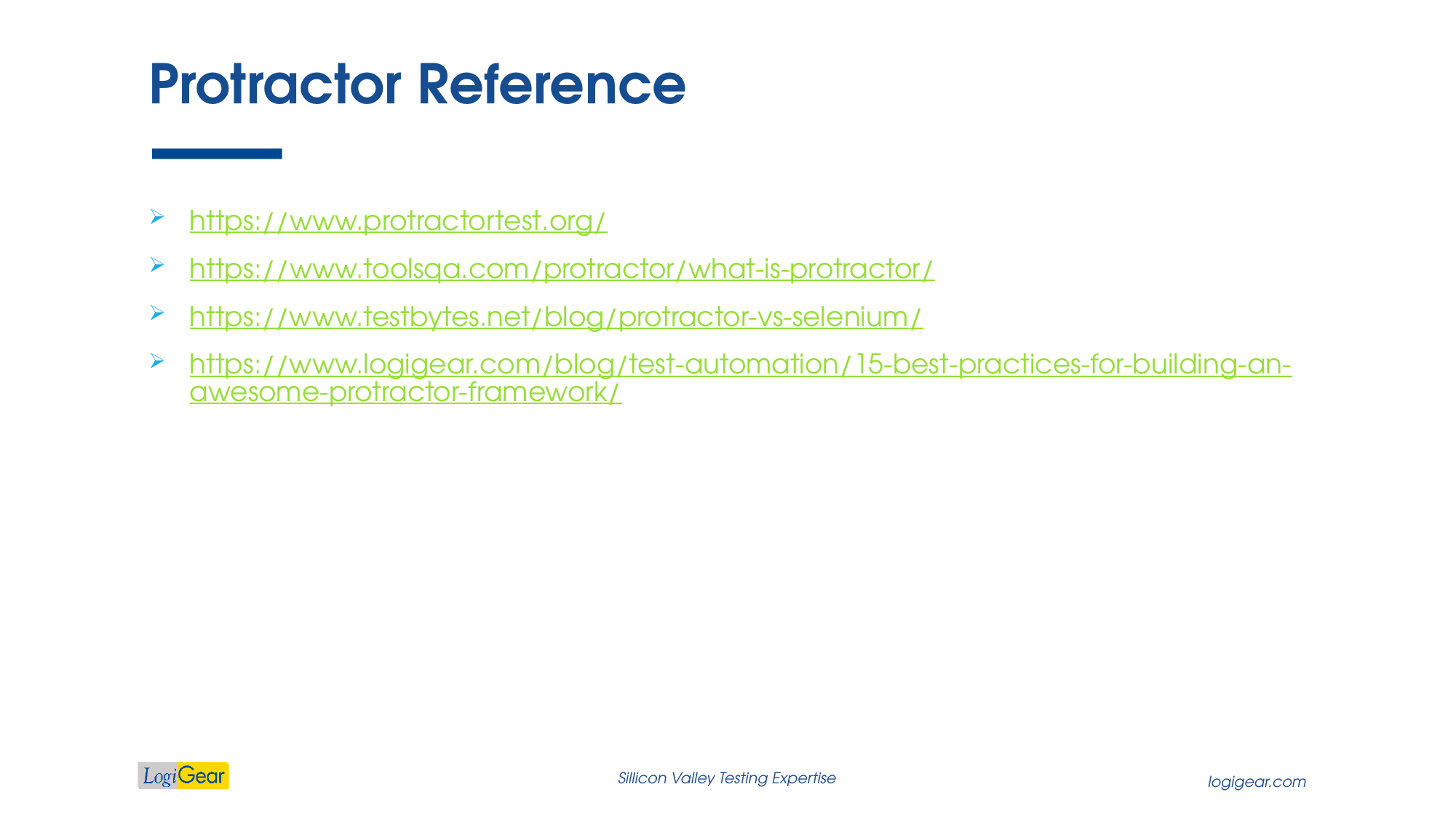

# Protractor Reference
https://www.protractortest.org/
https://www.toolsqa.com/protractor/what-is-protractor/
https://www.testbytes.net/blog/protractor-vs-selenium/
https://www.logigear.com/blog/test-automation/15-best-practices-for-building-an-awesome-protractor-framework/